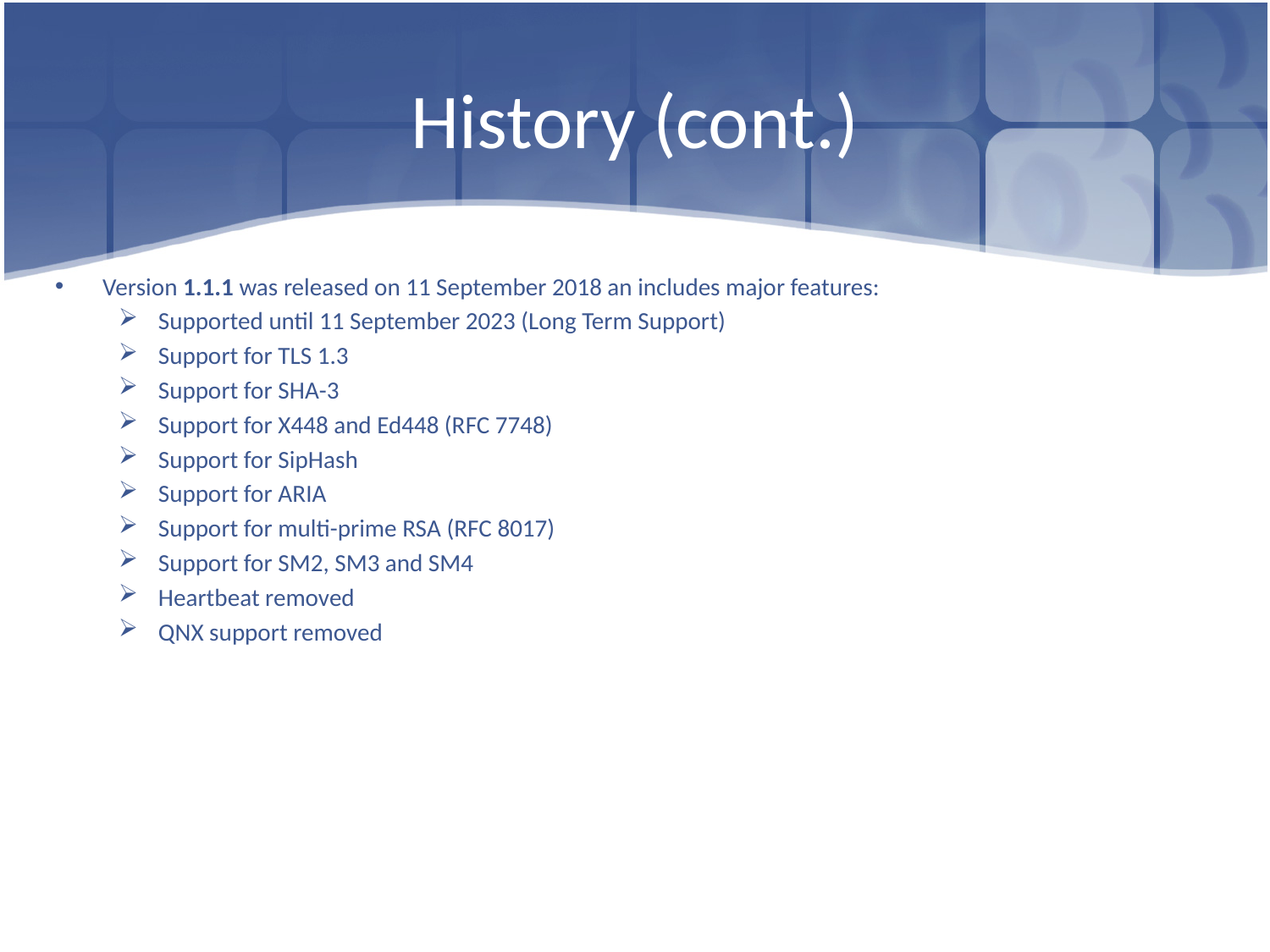

# History (cont.)
Version 1.1.1 was released on 11 September 2018 an includes major features:
Supported until 11 September 2023 (Long Term Support)
Support for TLS 1.3
Support for SHA-3
Support for X448 and Ed448 (RFC 7748)
Support for SipHash
Support for ARIA
Support for multi-prime RSA (RFC 8017)
Support for SM2, SM3 and SM4
Heartbeat removed
QNX support removed